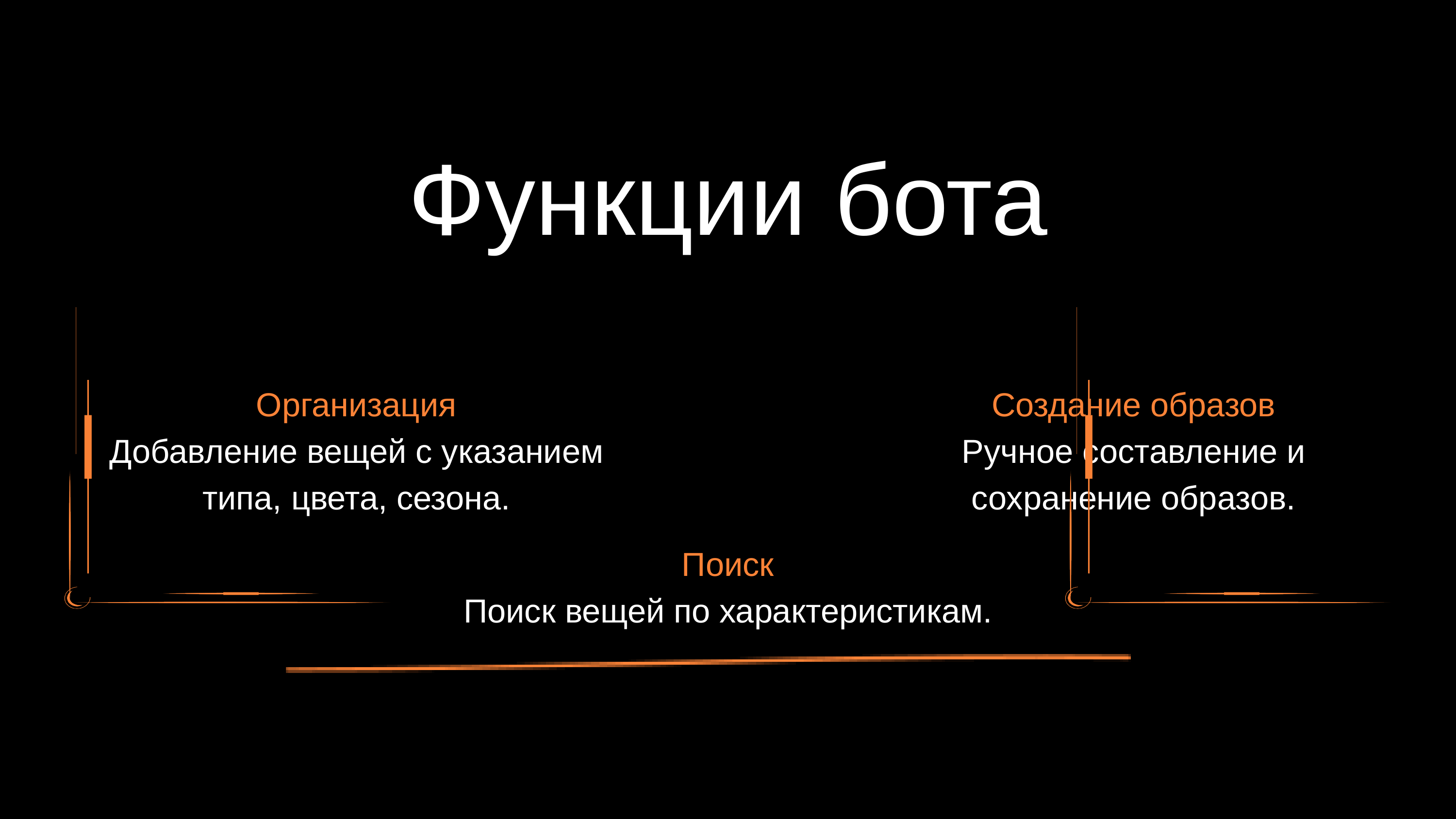

Функции бота

Организация
Добавление вещей с указанием типа, цвета, сезона.
Создание образов
Ручное составление и сохранение образов.
Поиск
Поиск вещей по характеристикам.